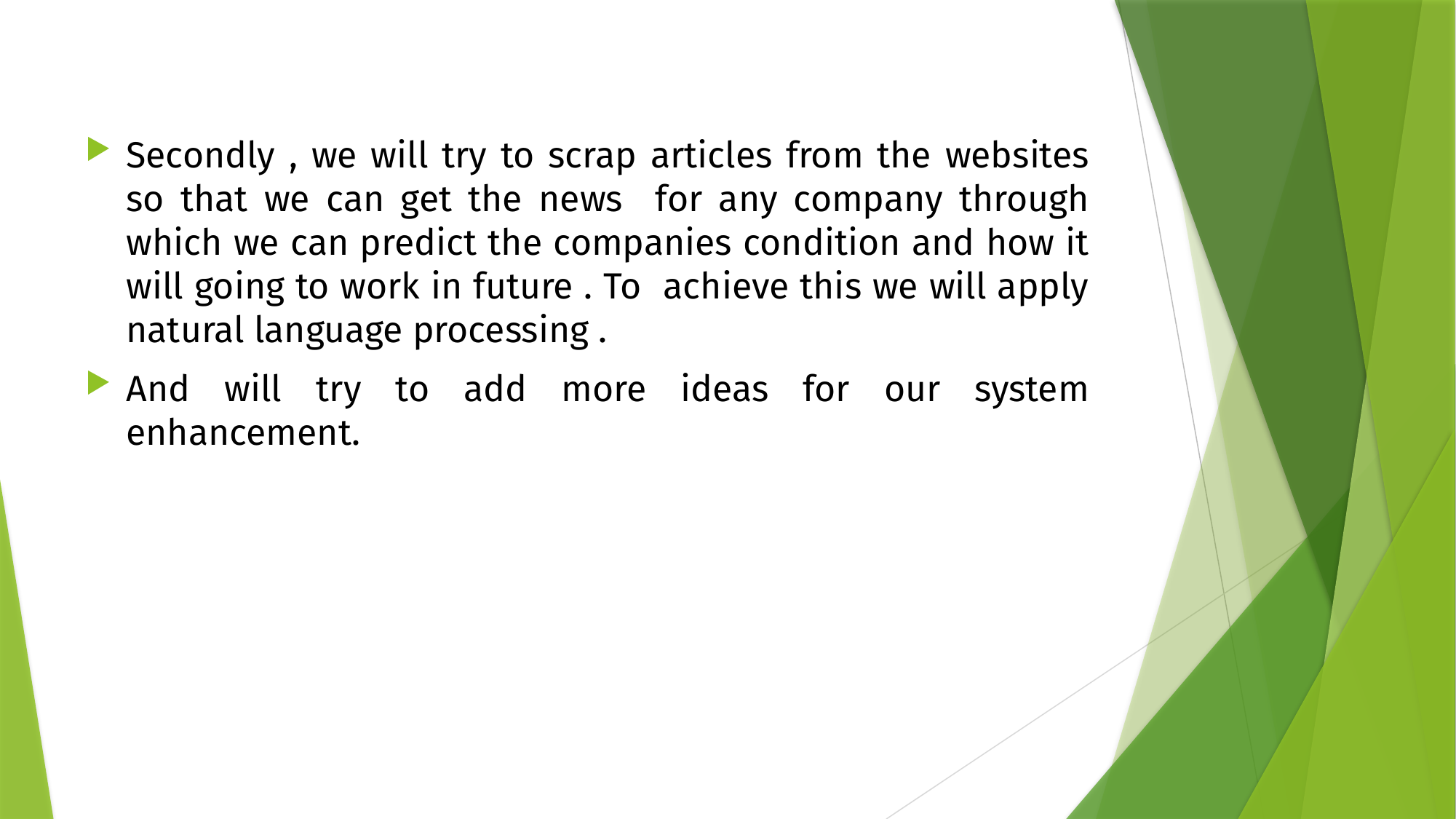

Secondly , we will try to scrap articles from the websites so that we can get the news  for any company through which we can predict the companies condition and how it will going to work in future . To  achieve this we will apply natural language processing .
And will try to add more ideas for our system enhancement.